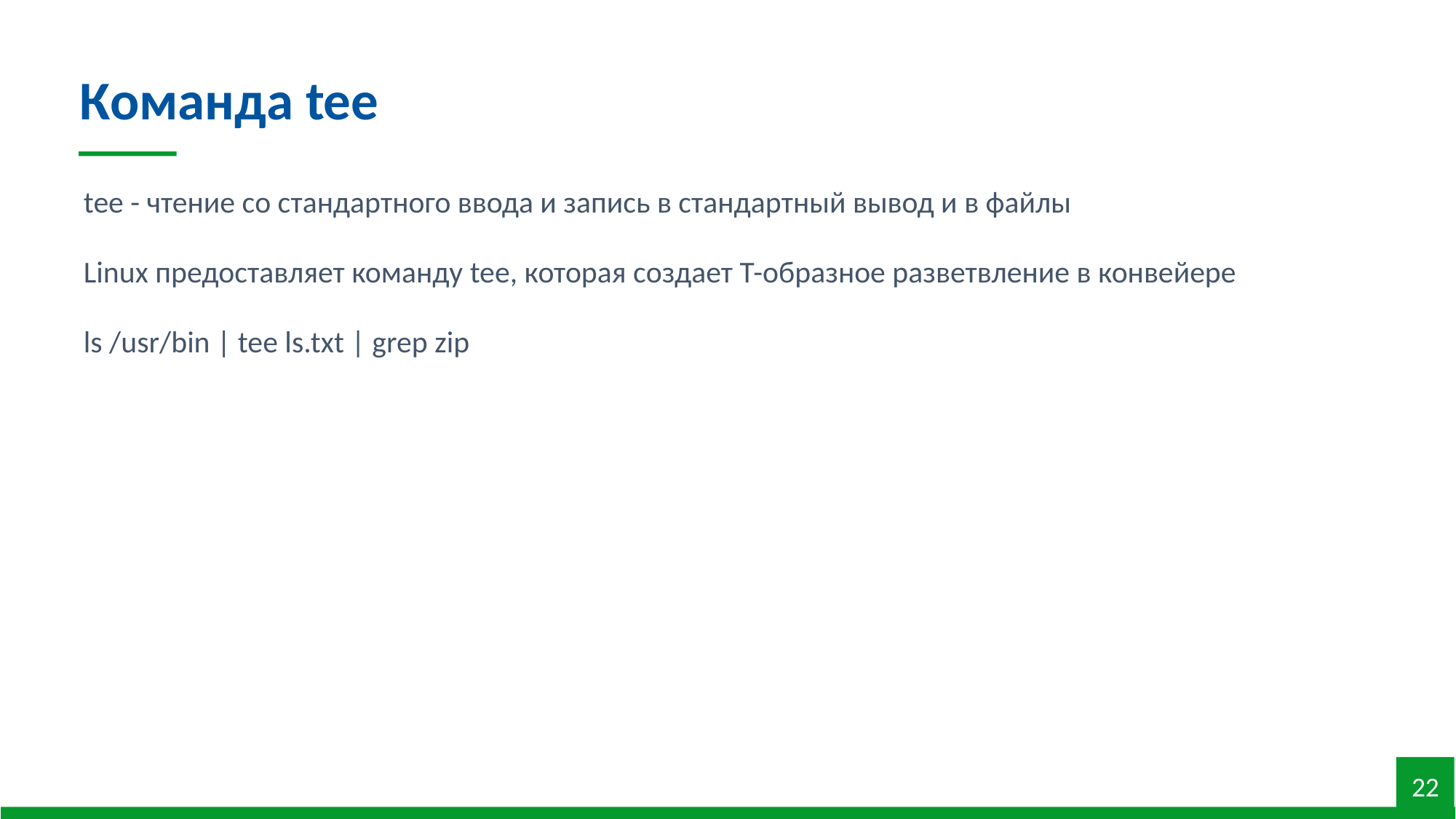

Команда tee
tee - чтение со стандартного ввода и запись в стандартный вывод и в файлы
Linux предоставляет команду tee, которая создает Т-образное разветвление в конвейере
ls /usr/bin | tee ls.txt | grep zip